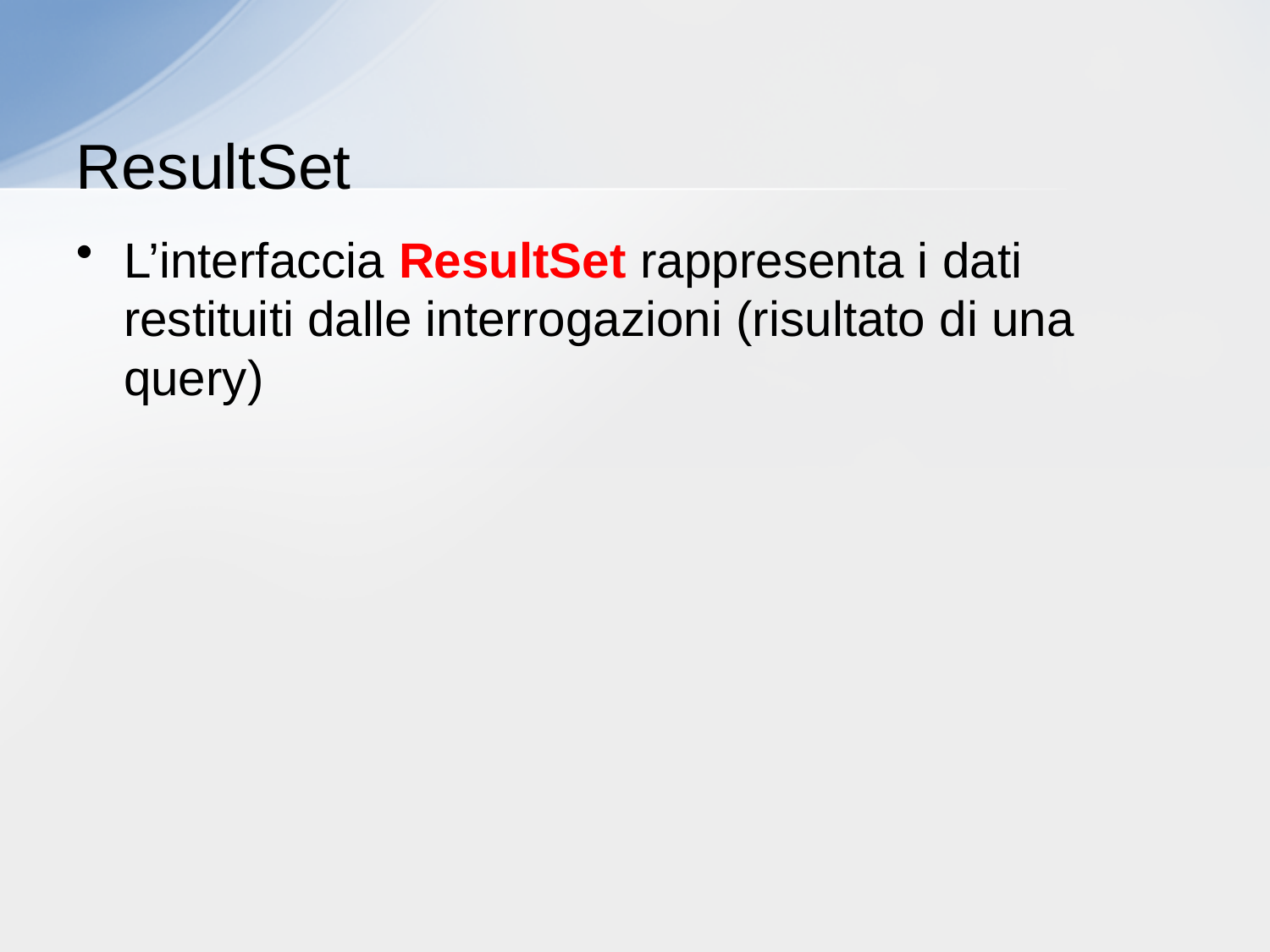

# ResultSet
L’interfaccia ResultSet rappresenta i dati restituiti dalle interrogazioni (risultato di una query)